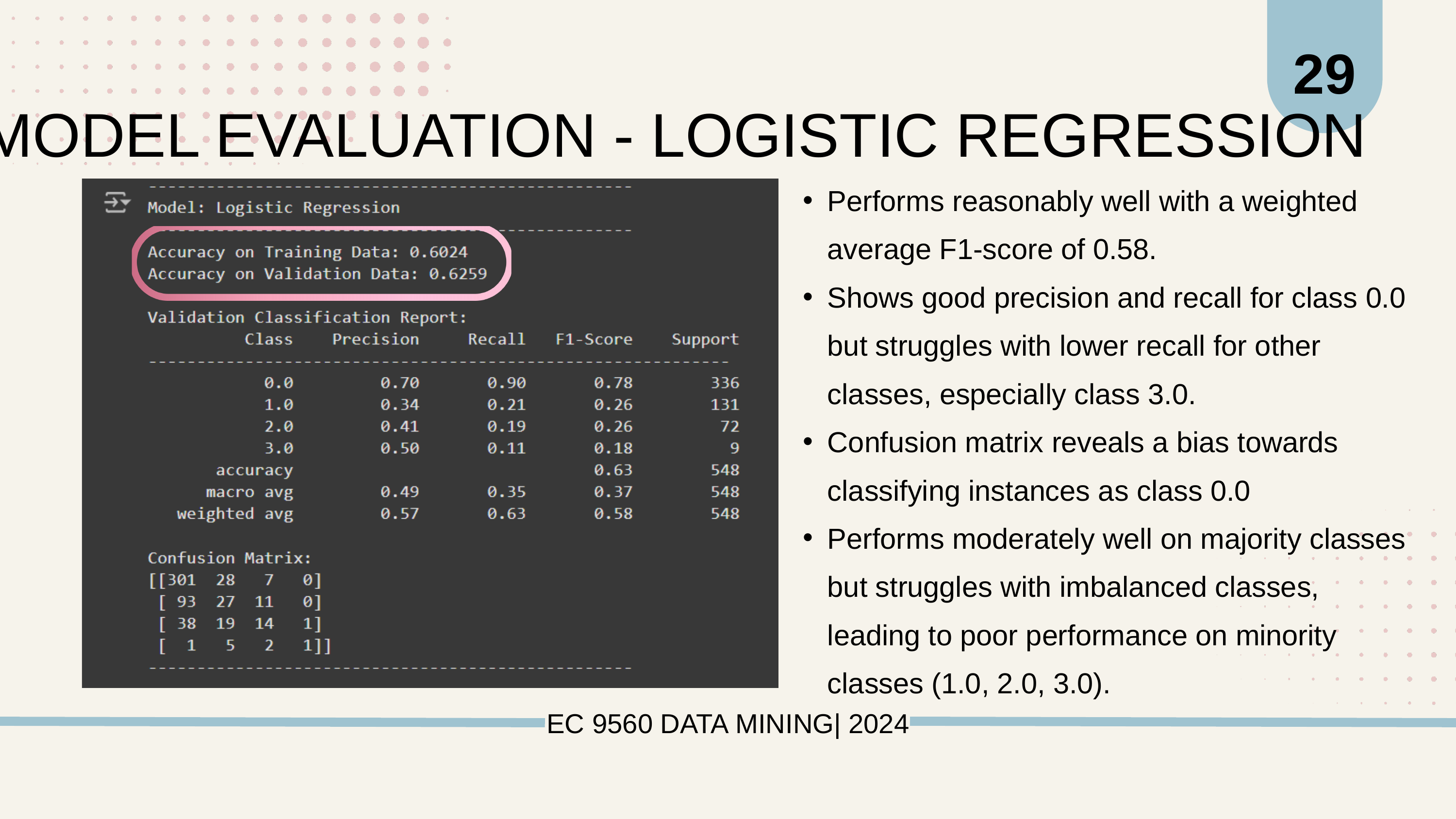

29

MODEL EVALUATION - LOGISTIC REGRESSION
Performs reasonably well with a weighted average F1-score of 0.58.
Shows good precision and recall for class 0.0 but struggles with lower recall for other classes, especially class 3.0.
Confusion matrix reveals a bias towards classifying instances as class 0.0
Performs moderately well on majority classes but struggles with imbalanced classes, leading to poor performance on minority classes (1.0, 2.0, 3.0).

EC 9560 DATA MINING| 2024